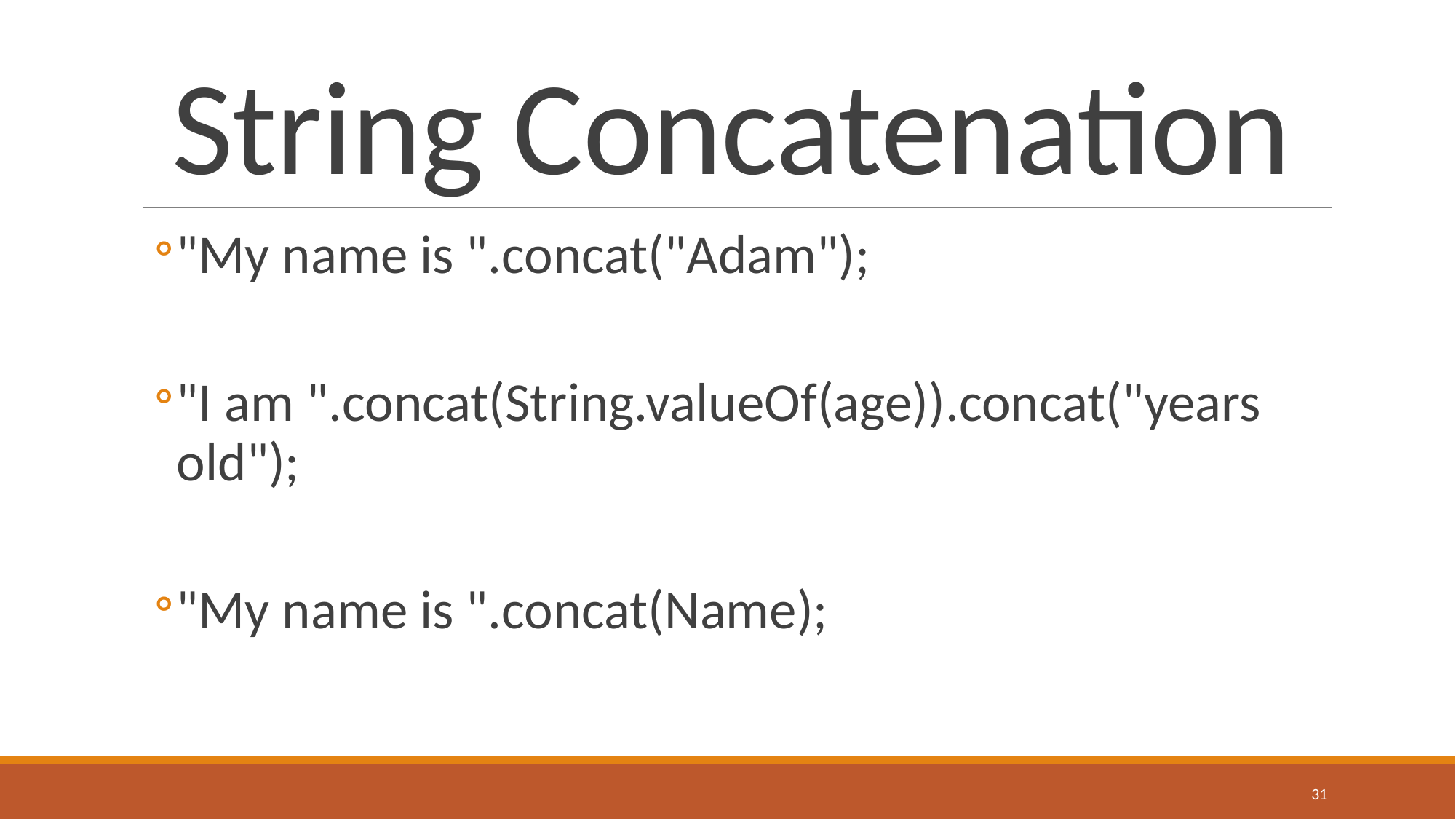

# String Concatenation
"My name is ".concat("Adam");

"I am ".concat(String.valueOf(age)).concat("years old");

"My name is ".concat(Name);

31